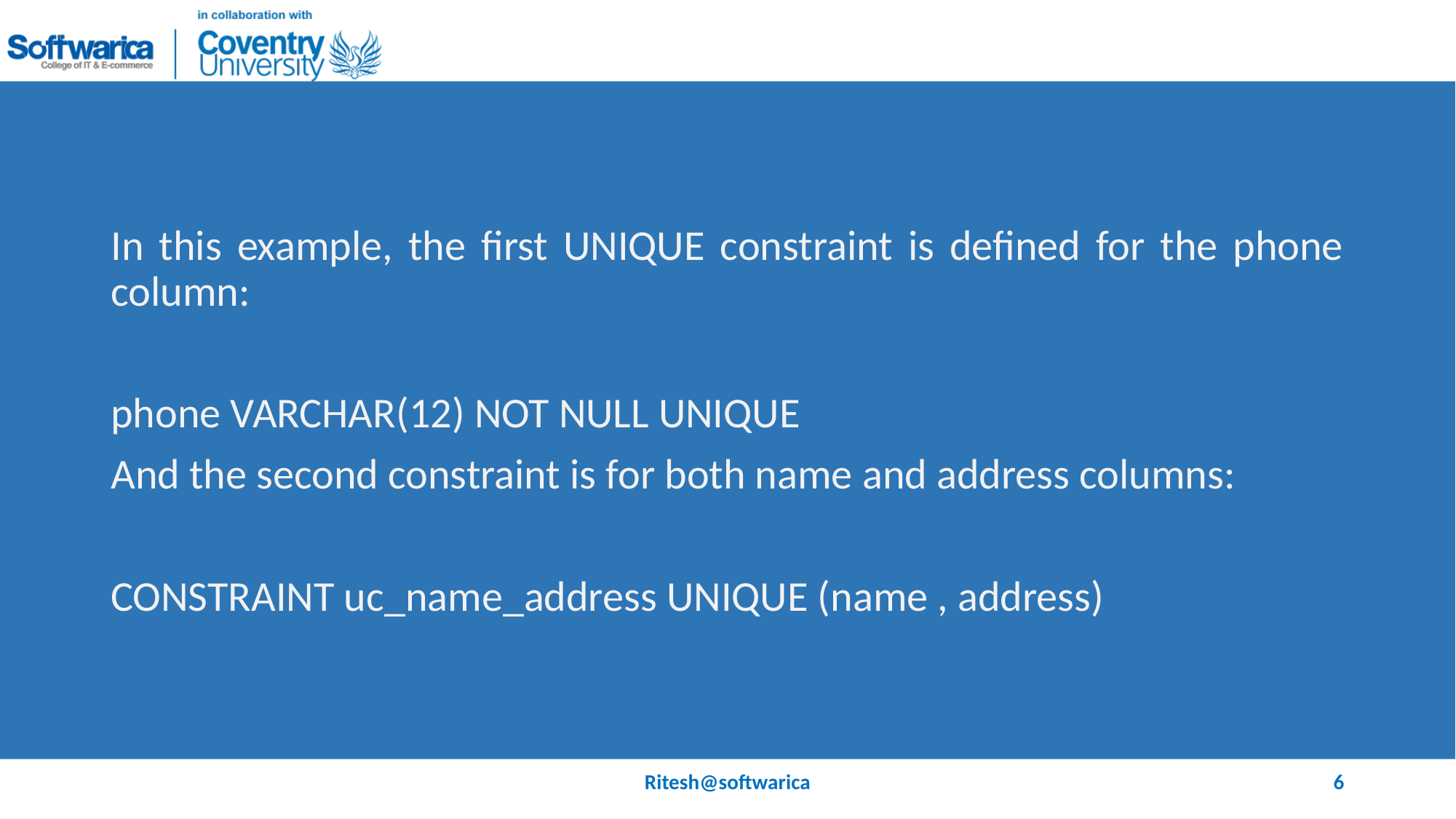

#
In this example, the first UNIQUE constraint is defined for the phone column:

phone VARCHAR(12) NOT NULL UNIQUE
And the second constraint is for both name and address columns:

CONSTRAINT uc_name_address UNIQUE (name , address)
Ritesh@softwarica
6